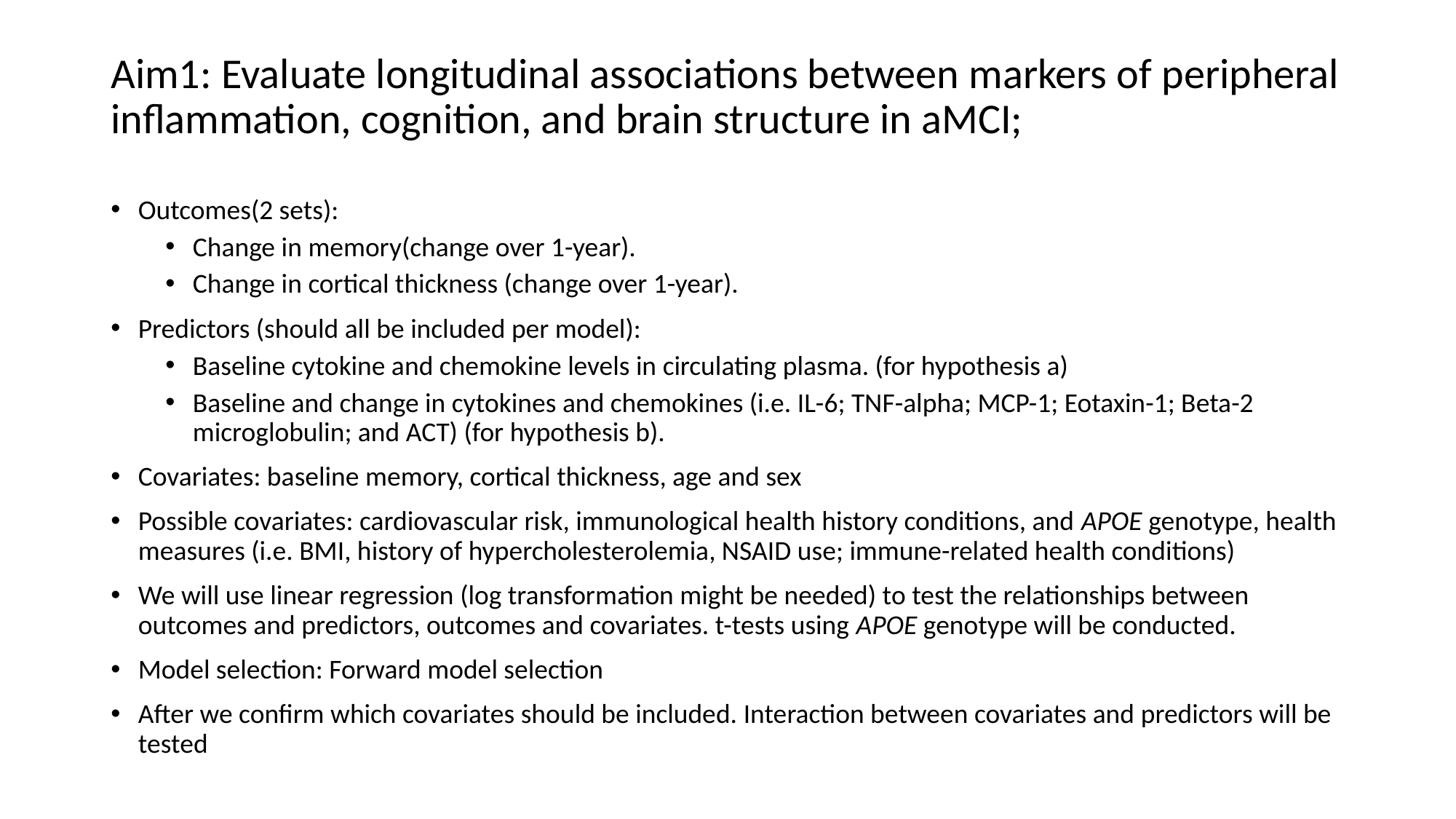

# Aim1: Evaluate longitudinal associations between markers of peripheral inflammation, cognition, and brain structure in aMCI;
Outcomes(2 sets):
Change in memory(change over 1-year).
Change in cortical thickness (change over 1-year).
Predictors (should all be included per model):
Baseline cytokine and chemokine levels in circulating plasma. (for hypothesis a)
Baseline and change in cytokines and chemokines (i.e. IL-6; TNF-alpha; MCP-1; Eotaxin-1; Beta-2 microglobulin; and ACT) (for hypothesis b).
Covariates: baseline memory, cortical thickness, age and sex
Possible covariates: cardiovascular risk, immunological health history conditions, and APOE genotype, health measures (i.e. BMI, history of hypercholesterolemia, NSAID use; immune-related health conditions)
We will use linear regression (log transformation might be needed) to test the relationships between outcomes and predictors, outcomes and covariates. t-tests using APOE genotype will be conducted.
Model selection: Forward model selection
After we confirm which covariates should be included. Interaction between covariates and predictors will be tested